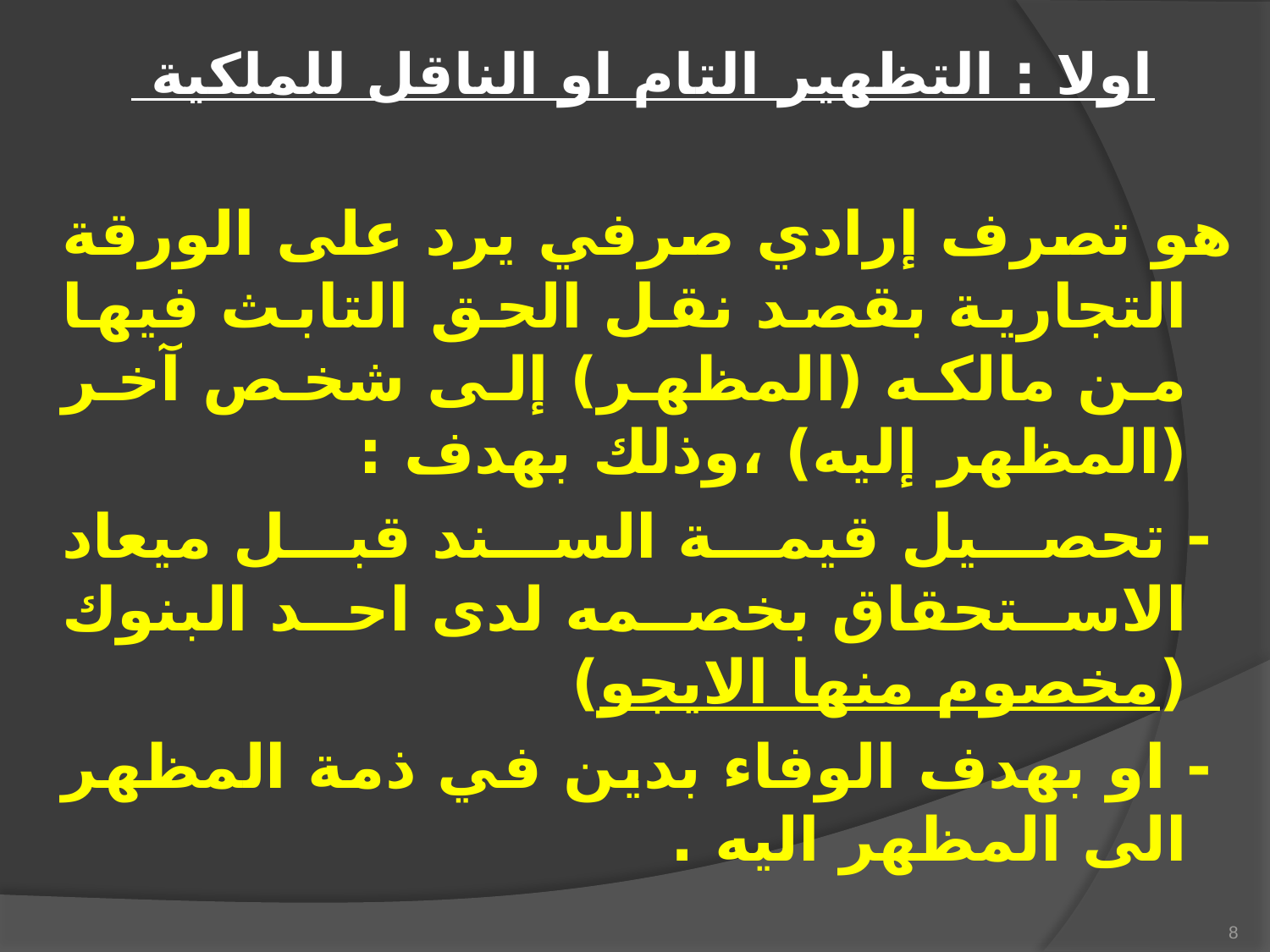

# اولا : التظهير التام او الناقل للملكية
هو تصرف إرادي صرفي يرد على الورقة التجارية بقصد نقل الحق التابث فيها من مالكه (المظهر) إلى شخص آخر (المظهر إليه) ،وذلك بهدف :
 - تحصيل قيمة السند قبل ميعاد الاستحقاق بخصمه لدى احد البنوك (مخصوم منها الايجو)
 - او بهدف الوفاء بدين في ذمة المظهر الى المظهر اليه .
8